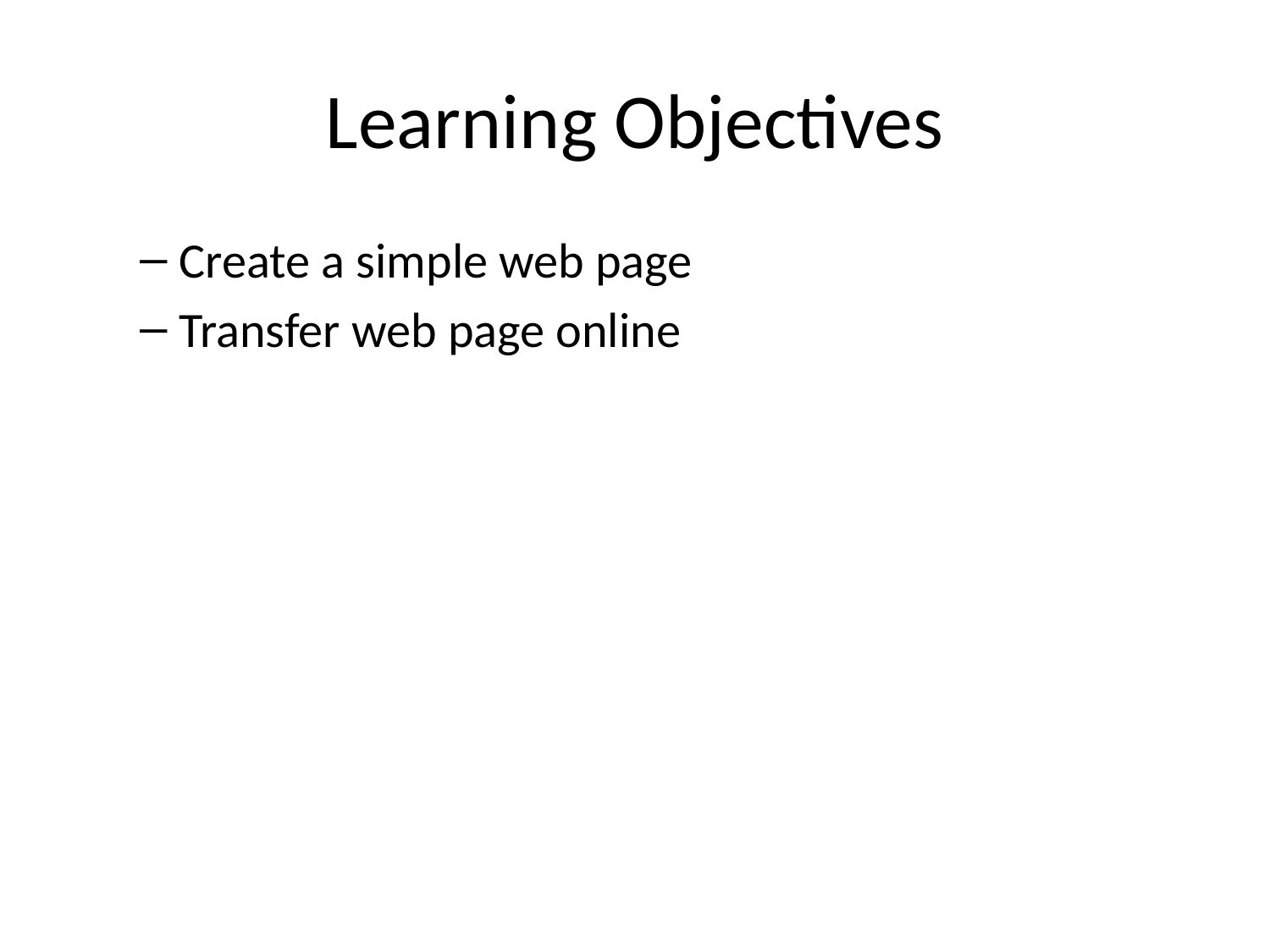

# Learning Objectives
Create a simple web page
Transfer web page online